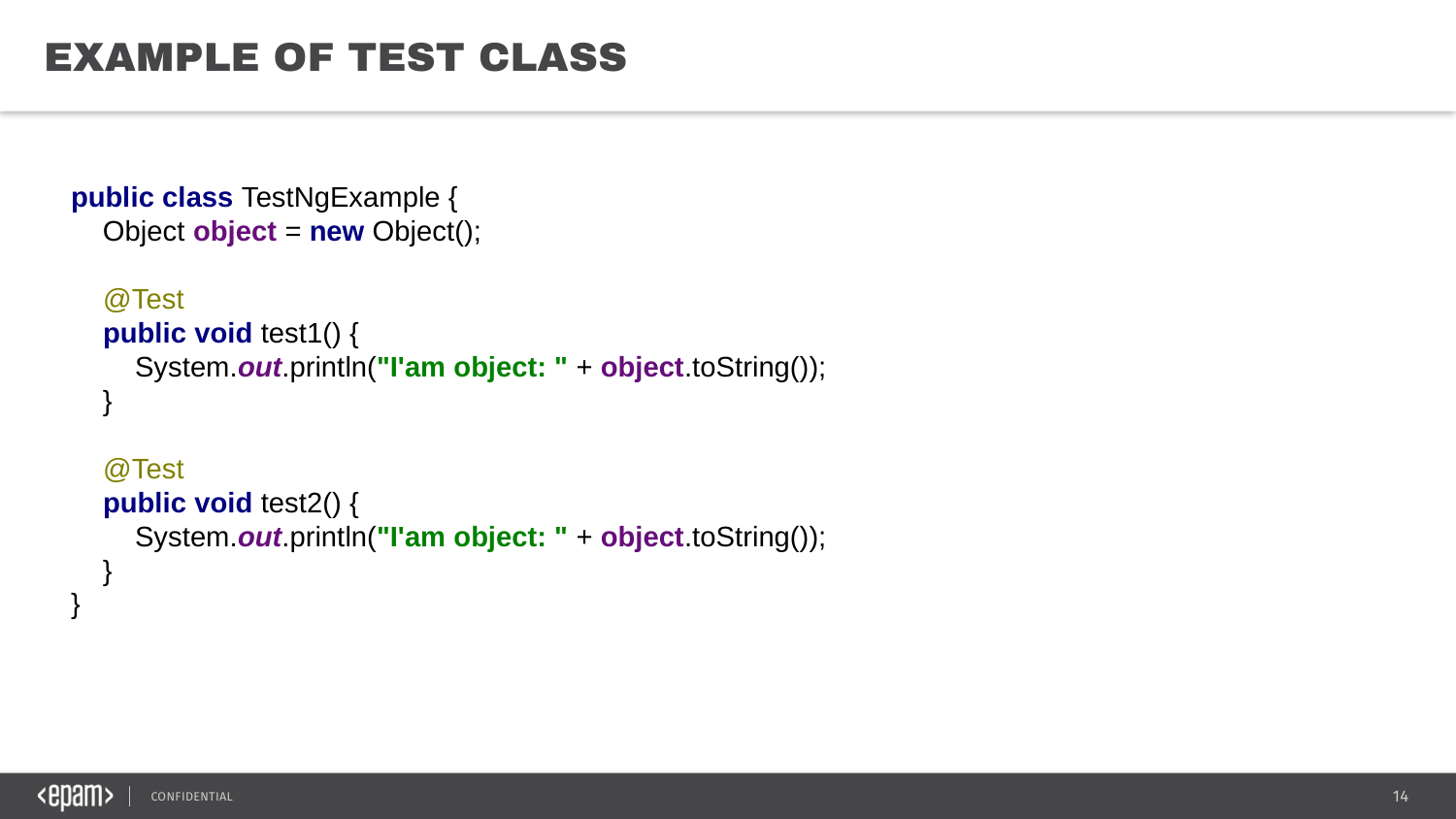

EXAMPLE OF TEST CLASS
public class TestNgExample {
    Object object = new Object();
    @Test
    public void test1() {
        System.out.println("I'am object: " + object.toString());
    }
    @Test
    public void test2() {
        System.out.println("I'am object: " + object.toString());
    }
}